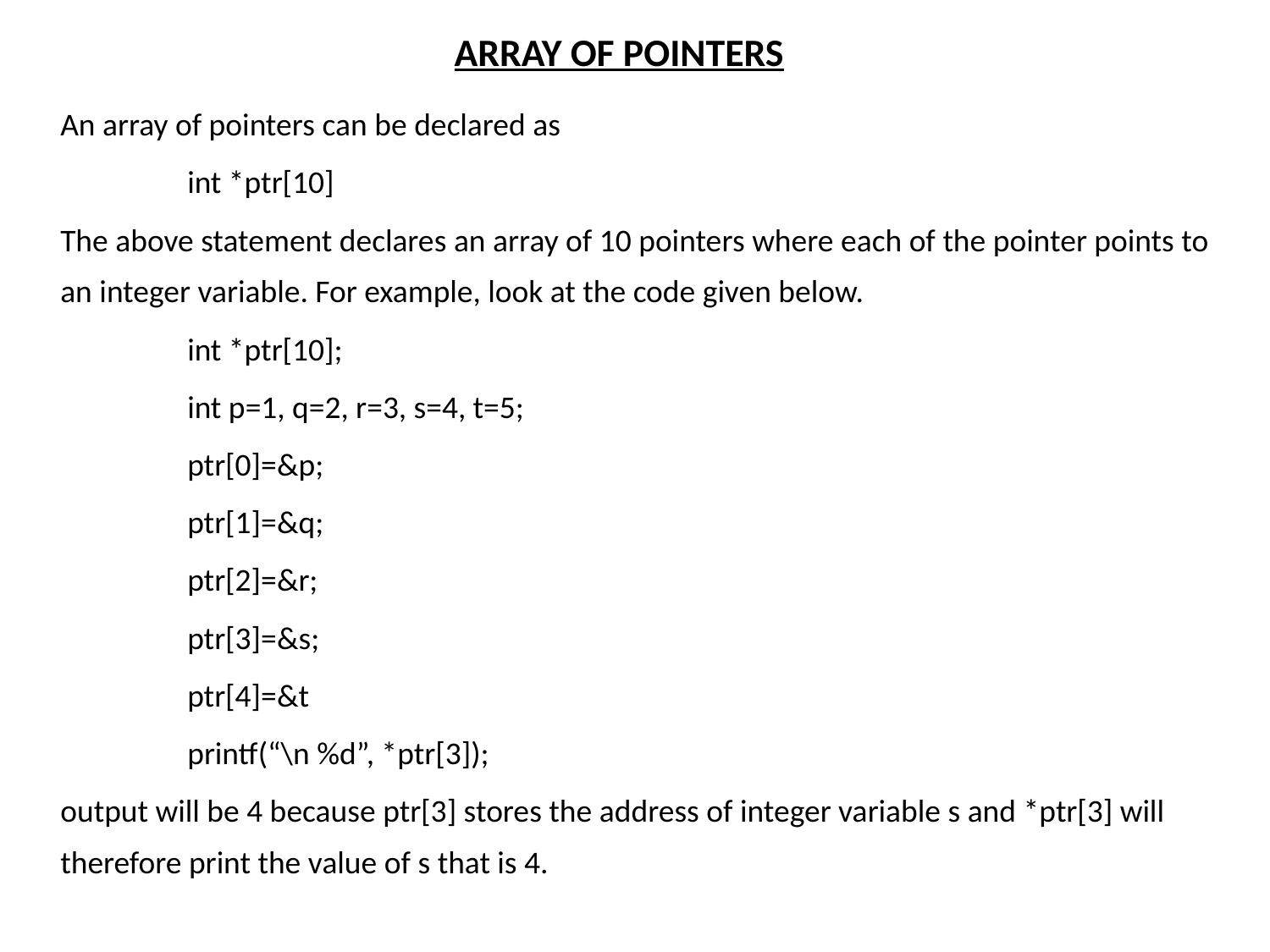

# ARRAY OF POINTERS
	An array of pointers can be declared as
		int *ptr[10]
	The above statement declares an array of 10 pointers where each of the pointer points to an integer variable. For example, look at the code given below.
		int *ptr[10];
		int p=1, q=2, r=3, s=4, t=5;
		ptr[0]=&p;
		ptr[1]=&q;
		ptr[2]=&r;
		ptr[3]=&s;
		ptr[4]=&t
		printf(“\n %d”, *ptr[3]);
	output will be 4 because ptr[3] stores the address of integer variable s and *ptr[3] will therefore print the value of s that is 4.